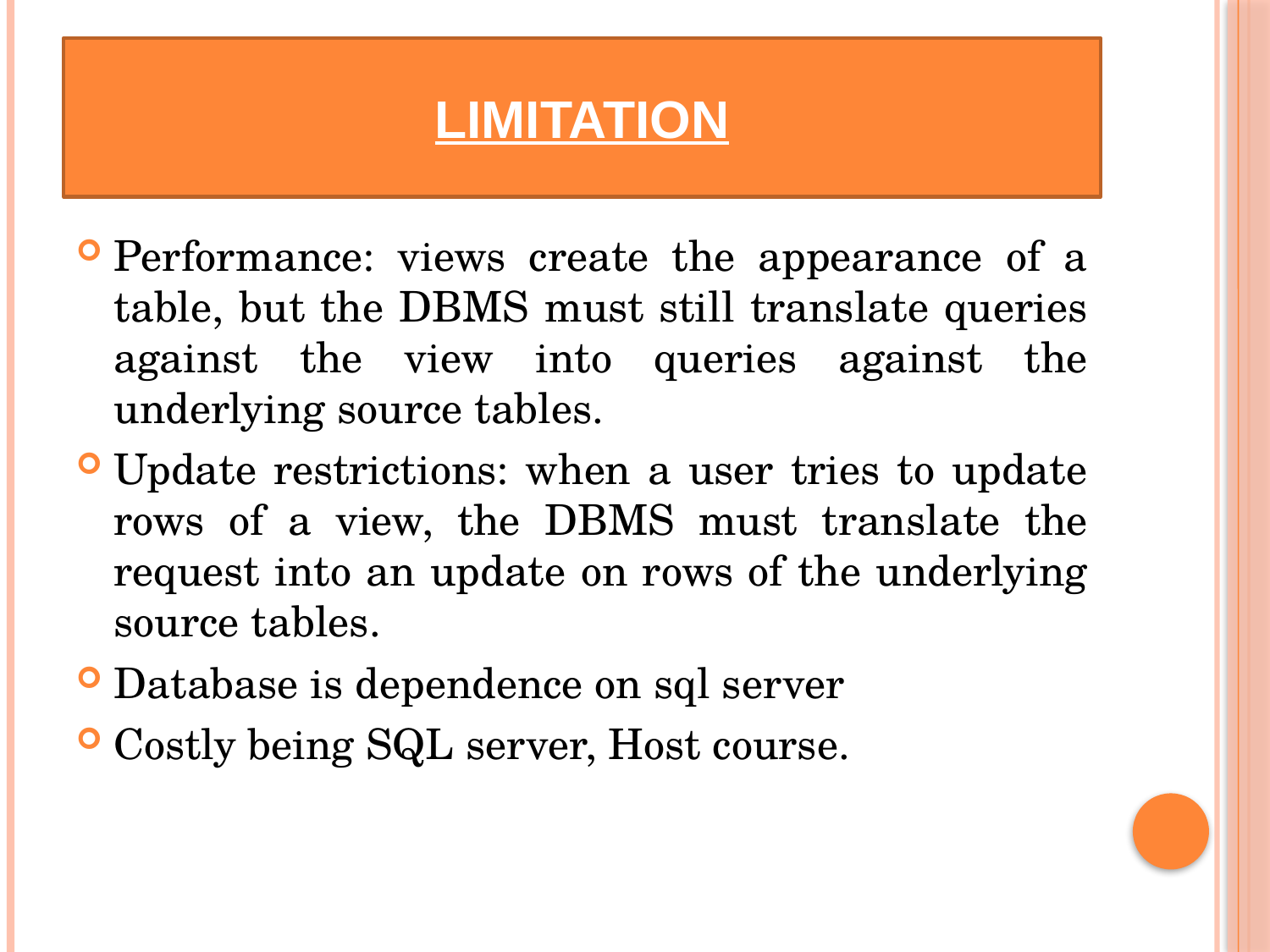

# Limitation
Performance: views create the appearance of a table, but the DBMS must still translate queries against the view into queries against the underlying source tables.
Update restrictions: when a user tries to update rows of a view, the DBMS must translate the request into an update on rows of the underlying source tables.
Database is dependence on sql server
Costly being SQL server, Host course.